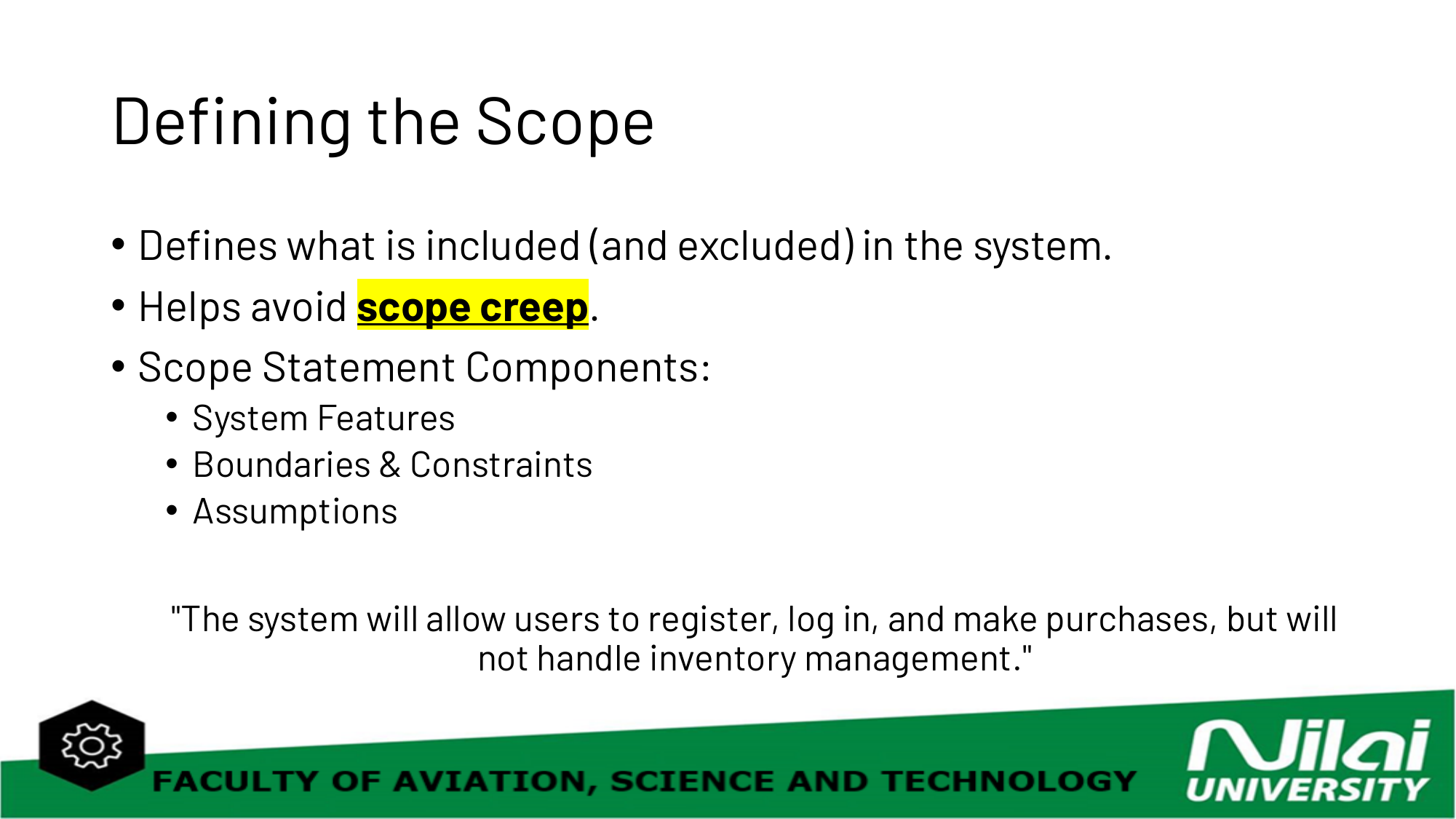

# Defining the Scope
Defines what is included (and excluded) in the system.
Helps avoid scope creep.
Scope Statement Components:
System Features
Boundaries & Constraints
Assumptions

"The system will allow users to register, log in, and make purchases, but will not handle inventory management."